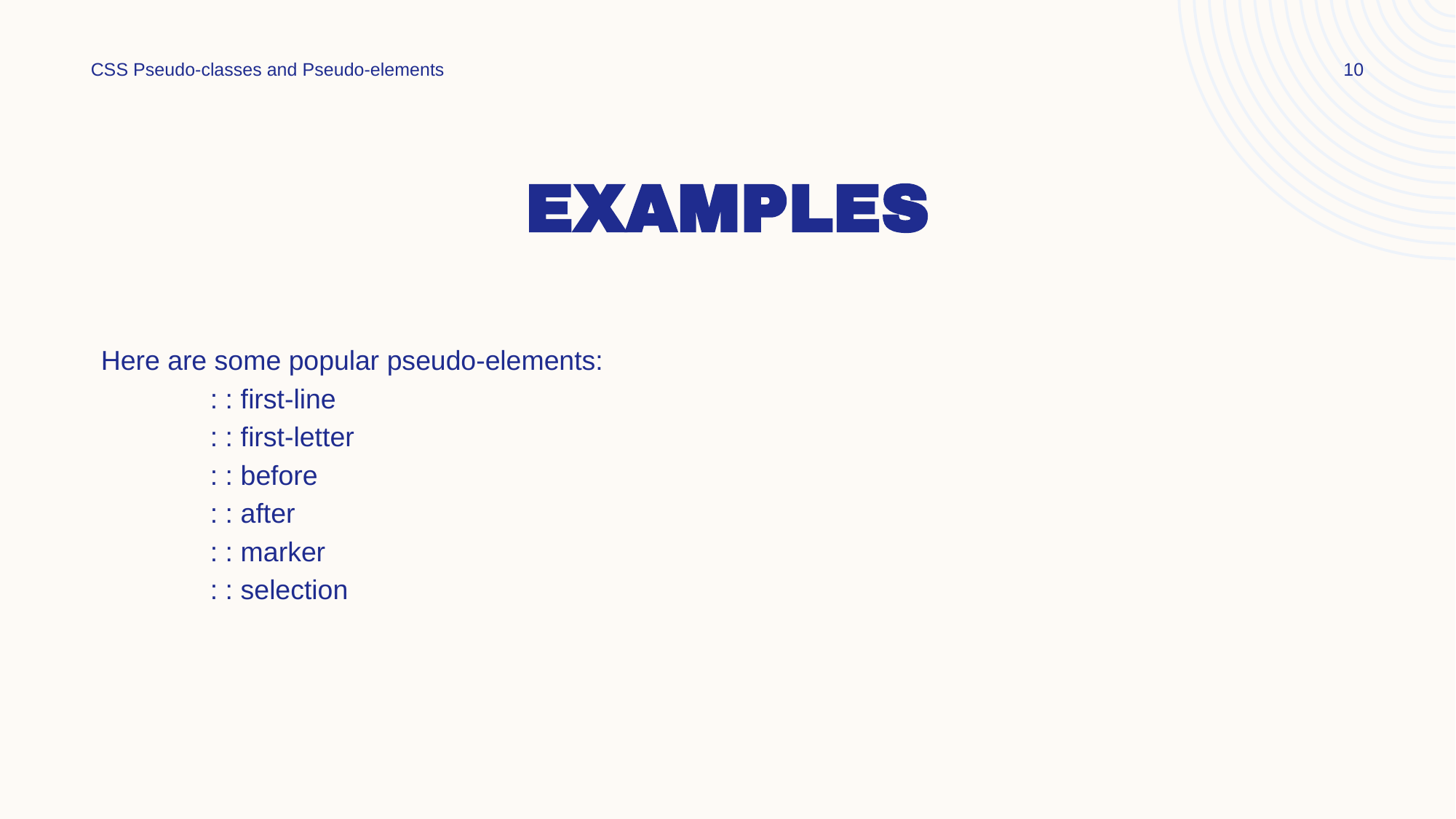

10
CSS Pseudo-classes and Pseudo-elements
# Examples
Here are some popular pseudo-elements:
	: : first-line
	: : first-letter
	: : before
	: : after
	: : marker
	: : selection